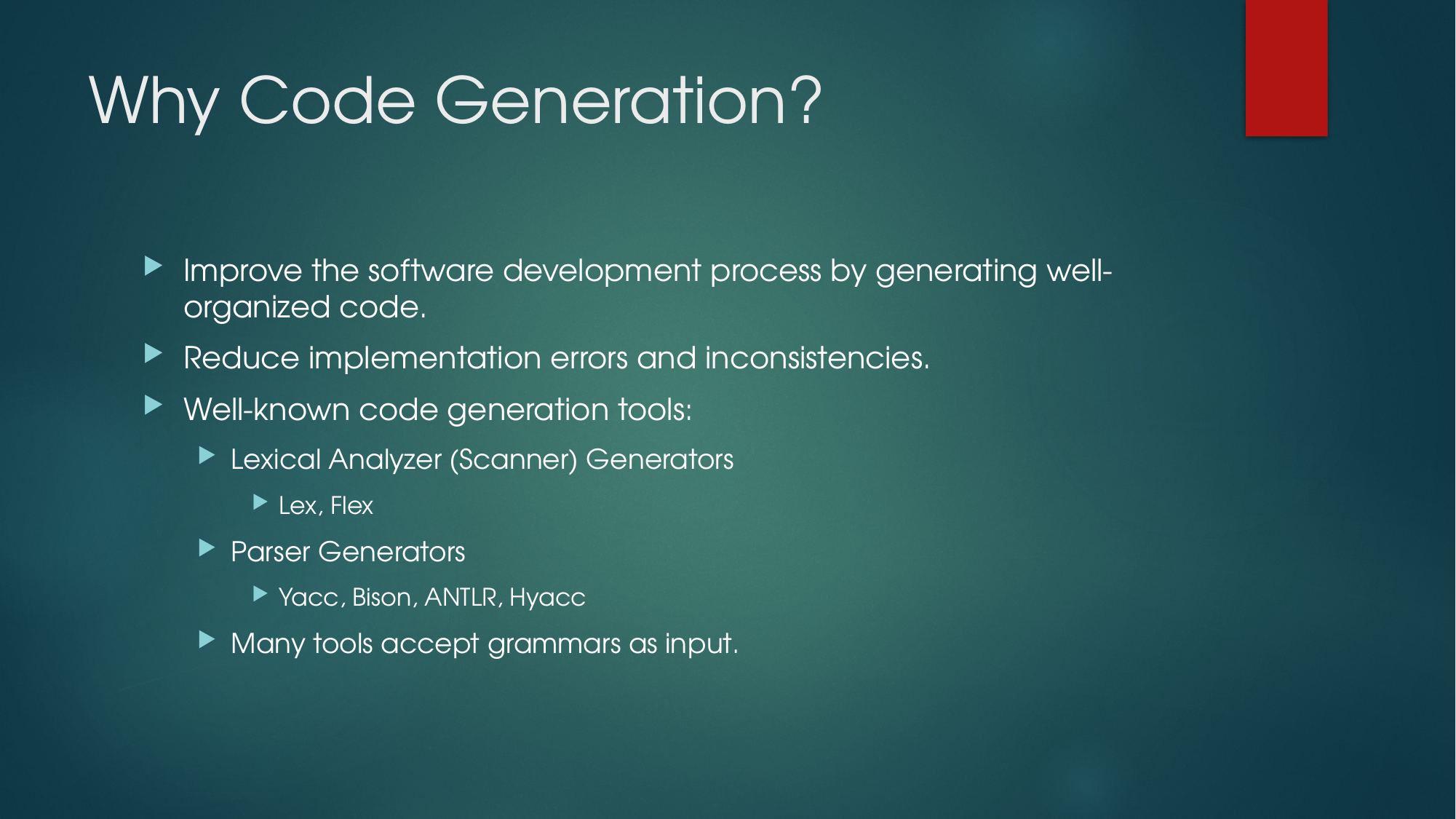

# Why Code Generation?
Improve the software development process by generating well-organized code.
Reduce implementation errors and inconsistencies.
Well-known code generation tools:
Lexical Analyzer (Scanner) Generators
Lex, Flex
Parser Generators
Yacc, Bison, ANTLR, Hyacc
Many tools accept grammars as input.